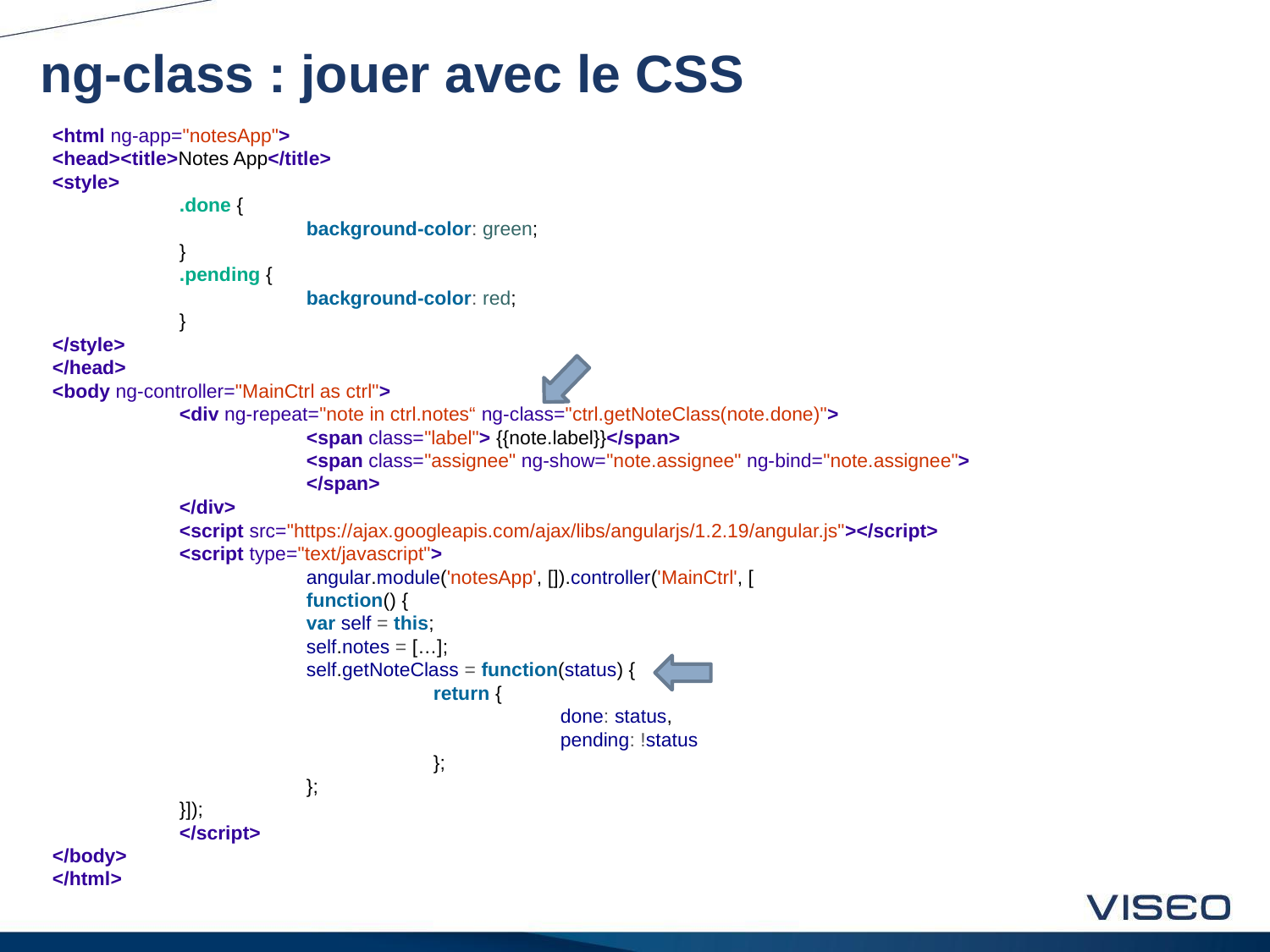

# ng-class : jouer avec le CSS
<html ng-app="notesApp">
<head><title>Notes App</title>
<style>
	.done {
		background-color: green;
	}
	.pending {
		background-color: red;
	}
</style>
</head>
<body ng-controller="MainCtrl as ctrl">
	<div ng-repeat="note in ctrl.notes“ ng-class="ctrl.getNoteClass(note.done)">
		<span class="label"> {{note.label}}</span>
		<span class="assignee" ng-show="note.assignee" ng-bind="note.assignee">
		</span>
	</div>
	<script src="https://ajax.googleapis.com/ajax/libs/angularjs/1.2.19/angular.js"></script>
	<script type="text/javascript">
		angular.module('notesApp', []).controller('MainCtrl', [
		function() {
		var self = this;
		self.notes = […];
		self.getNoteClass = function(status) {
			return {
				done: status,
				pending: !status
			};
		};
	}]);
	</script>
</body>
</html>